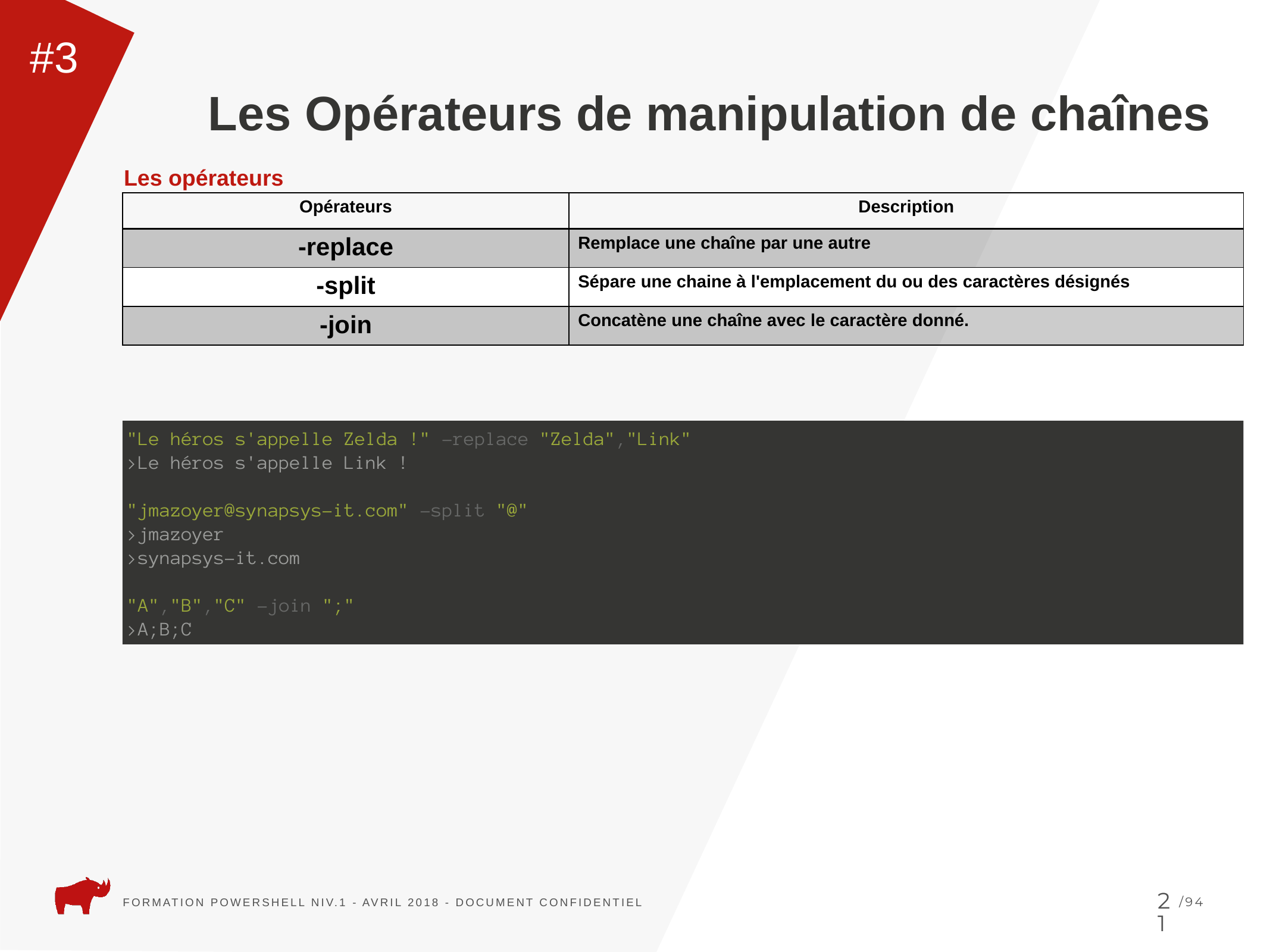

Les Opérateurs de manipulation de chaînes
#3
Les opérateurs

| Opérateurs | Description |
| --- | --- |
| -replace | Remplace une chaîne par une autre |
| -split | Sépare une chaine à l'emplacement du ou des caractères désignés |
| -join | Concatène une chaîne avec le caractère donné. |
"Le héros s'appelle Zelda !" -replace "Zelda","Link"
>Le héros s'appelle Link !
"jmazoyer@synapsys-it.com" -split "@"
>jmazoyer
>synapsys-it.com
"A","B","C" -join ";"
>A;B;C
21